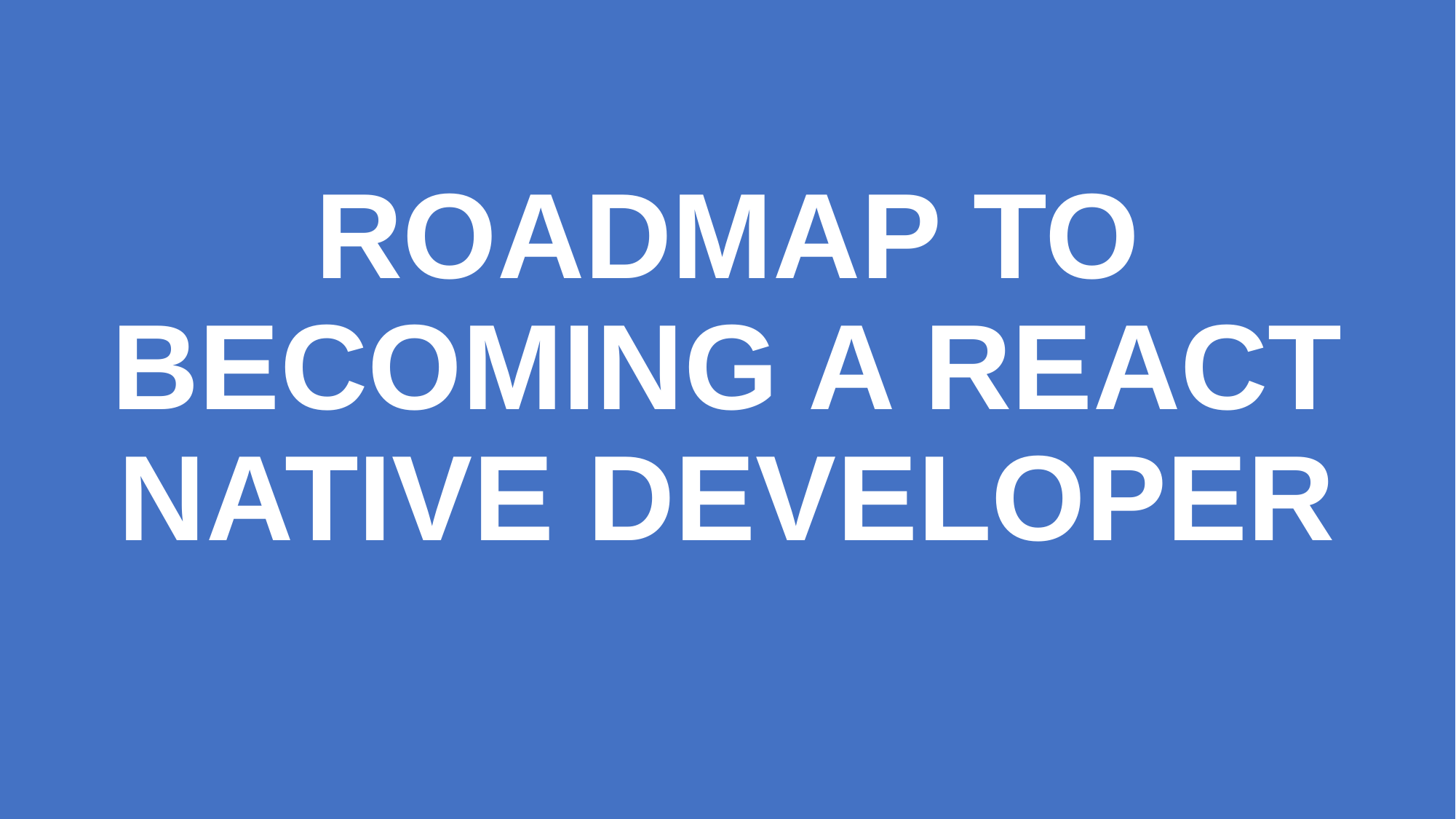

# ROADMAP TO BECOMING A REACT NATIVE DEVELOPER